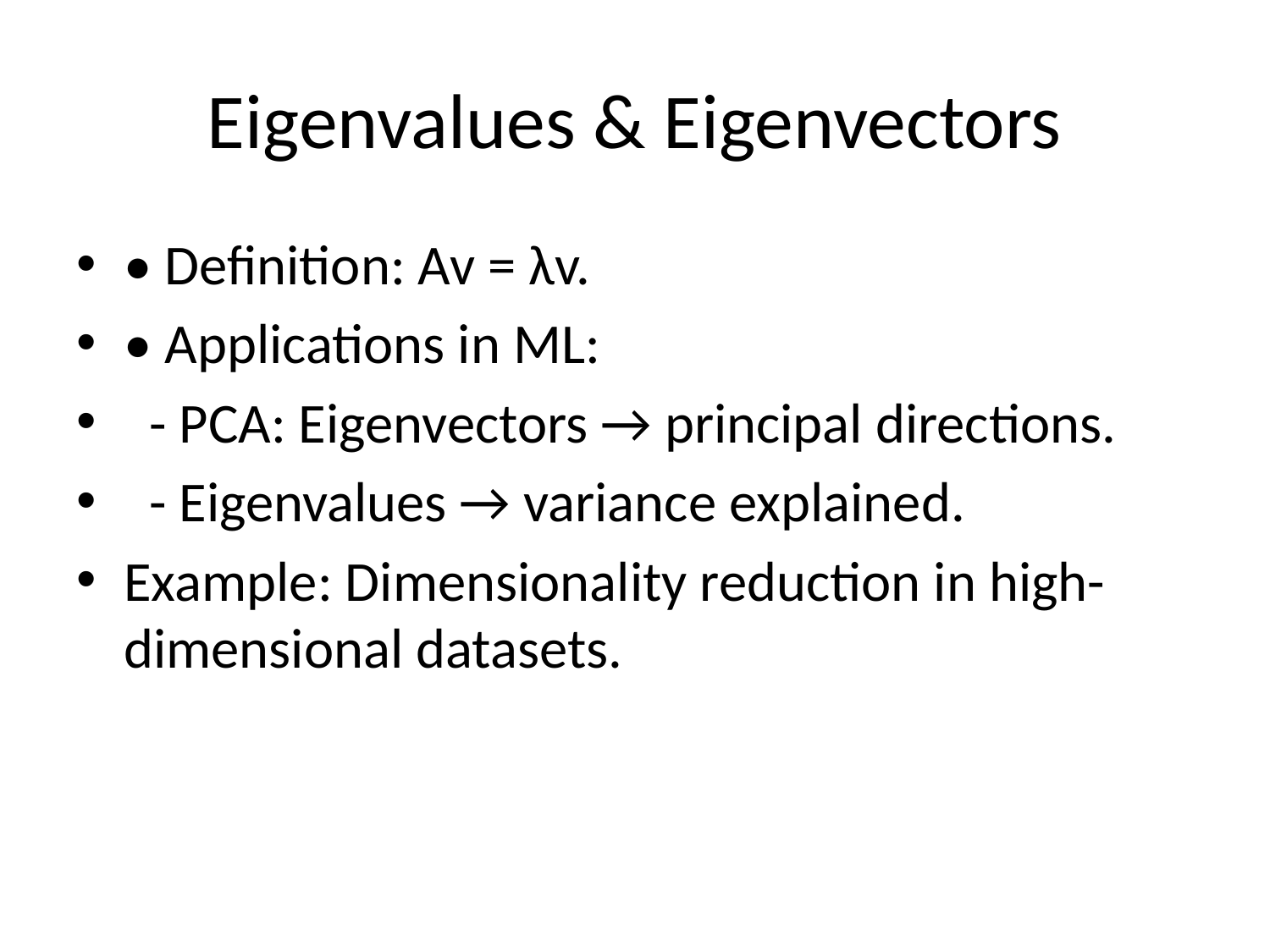

# Eigenvalues & Eigenvectors
• Definition: Av = λv.
• Applications in ML:
  - PCA: Eigenvectors → principal directions.
  - Eigenvalues → variance explained.
Example: Dimensionality reduction in high-dimensional datasets.